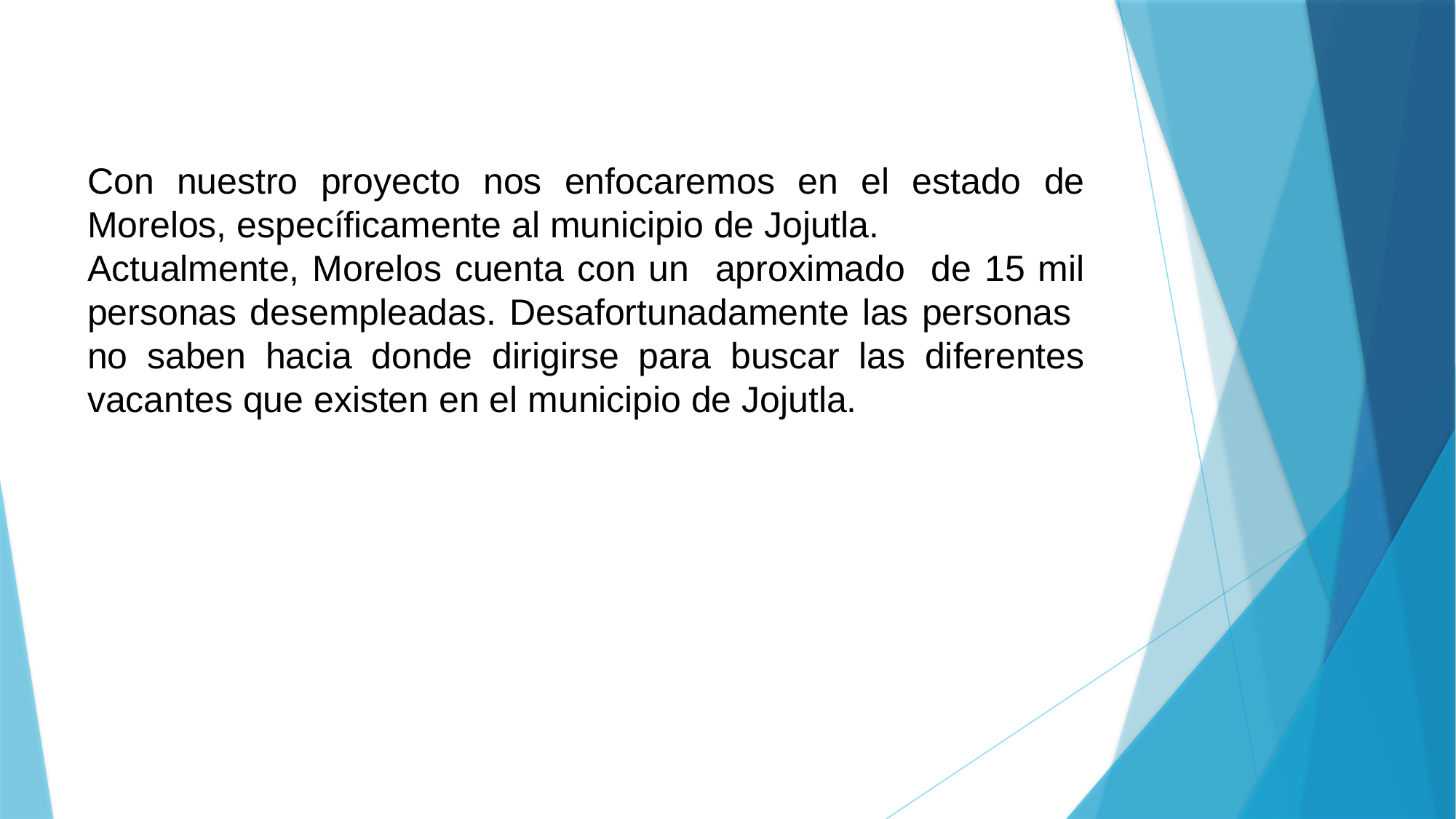

Con nuestro proyecto nos enfocaremos en el estado de Morelos, específicamente al municipio de Jojutla.
Actualmente, Morelos cuenta con un  aproximado  de 15 mil personas desempleadas. Desafortunadamente las personas  no saben hacia donde dirigirse para buscar las diferentes vacantes que existen en el municipio de Jojutla.